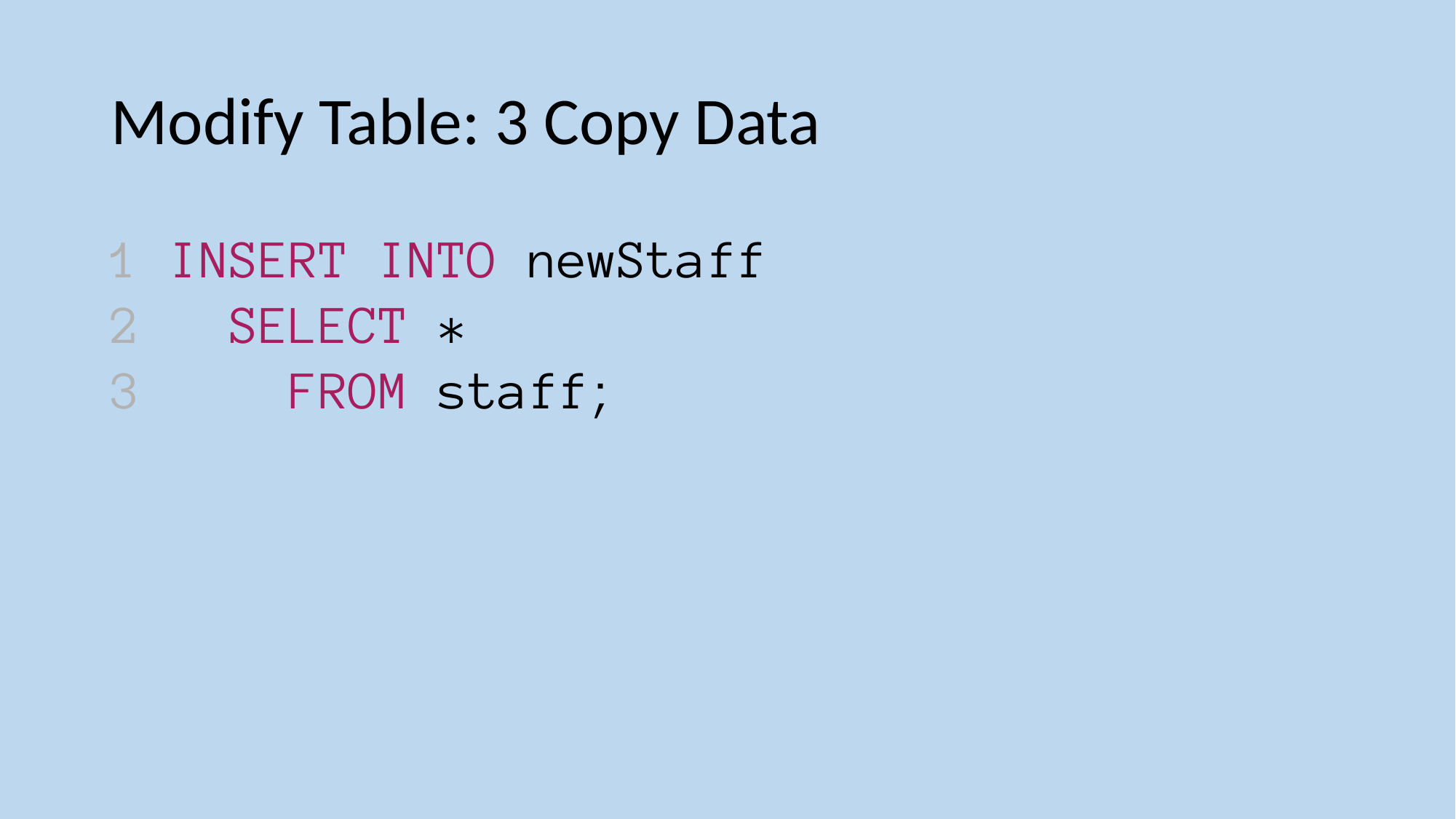

# Modify Table: 3 Copy Data
1 INSERT INTO newStaff
2   SELECT *
3     FROM staff;